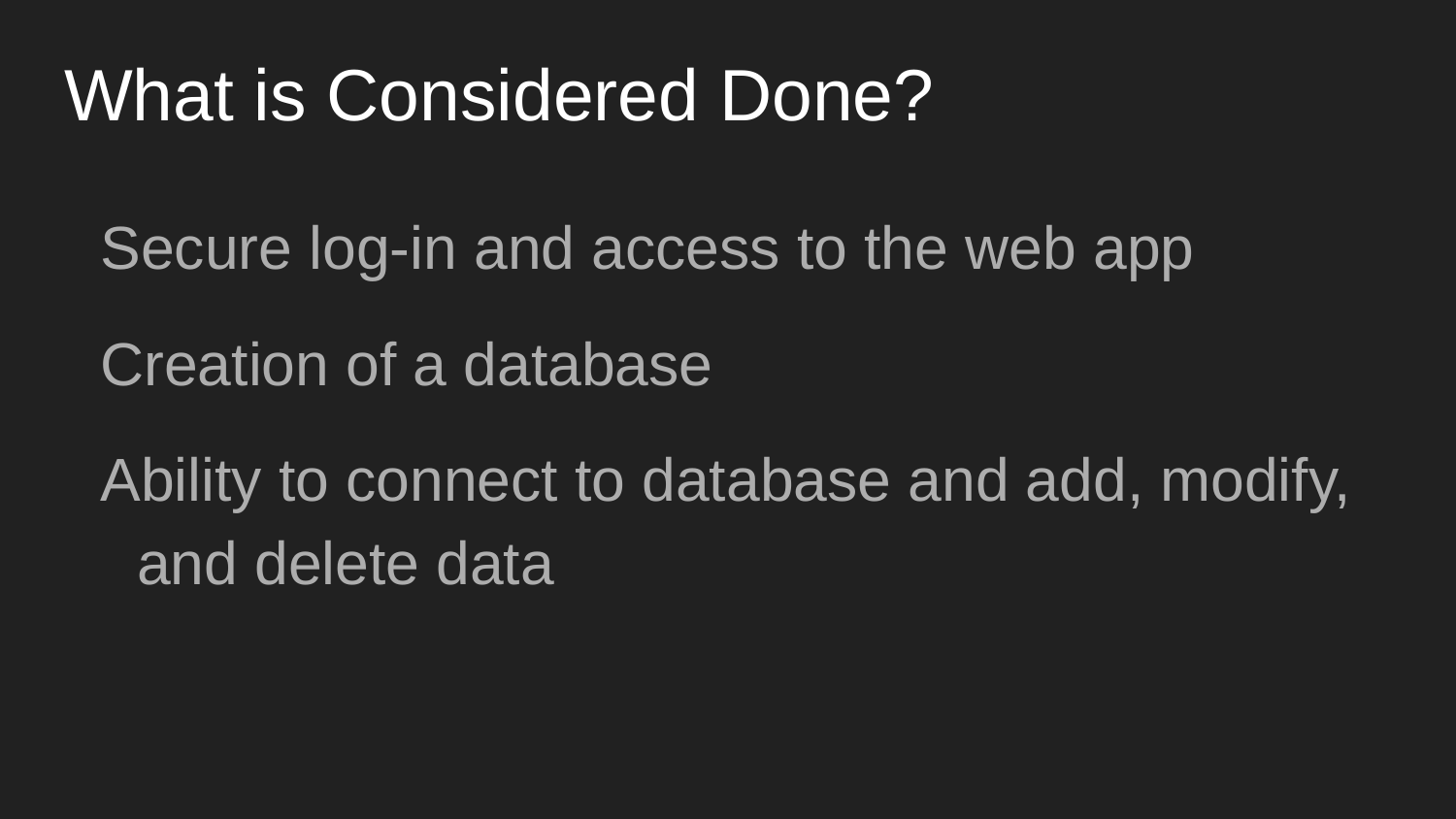

# What is Considered Done?
Secure log-in and access to the web app
Creation of a database
Ability to connect to database and add, modify, and delete data